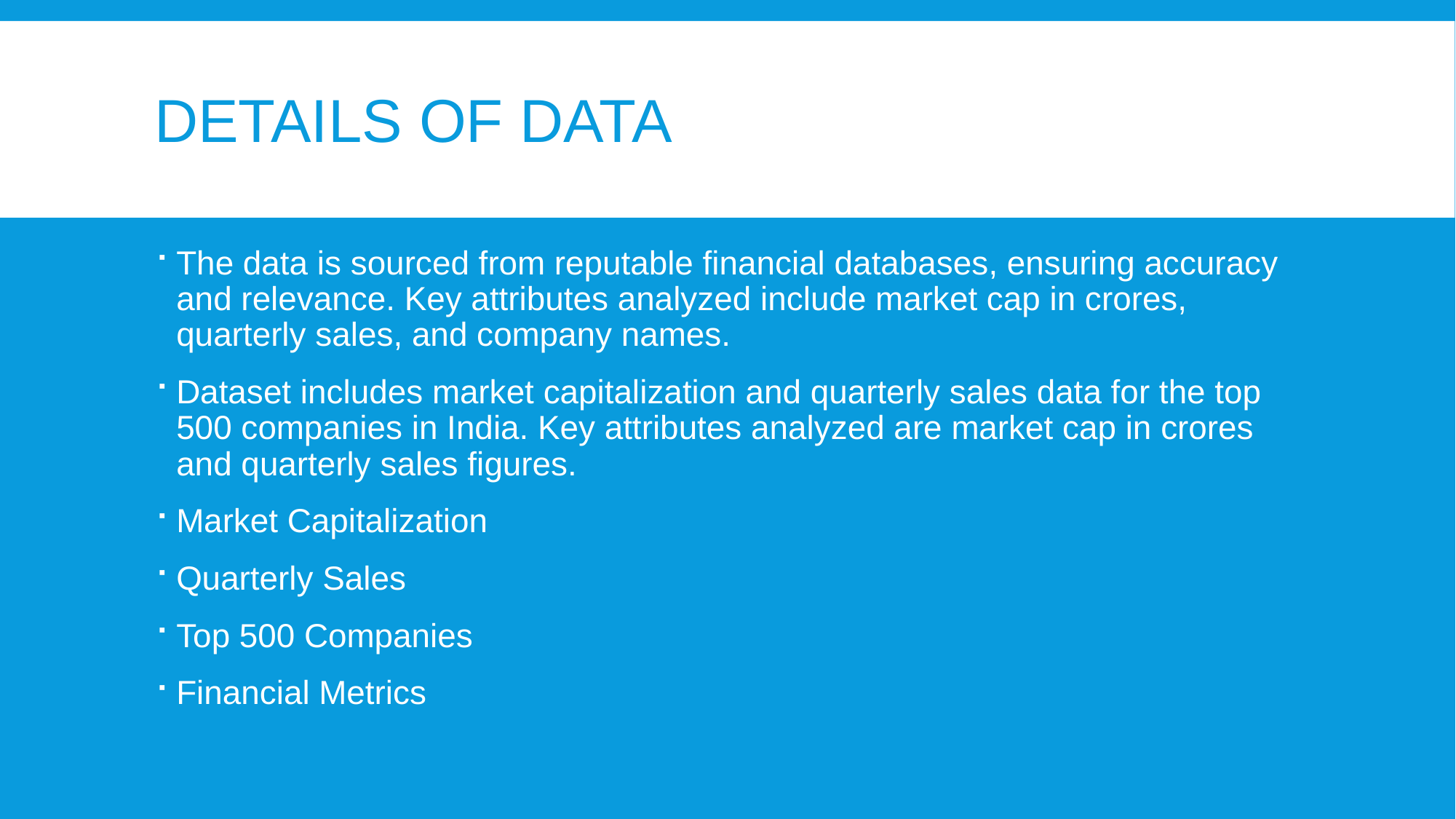

# Details of Data
The data is sourced from reputable financial databases, ensuring accuracy and relevance. Key attributes analyzed include market cap in crores, quarterly sales, and company names.
Dataset includes market capitalization and quarterly sales data for the top 500 companies in India. Key attributes analyzed are market cap in crores and quarterly sales figures.
Market Capitalization
Quarterly Sales
Top 500 Companies
Financial Metrics